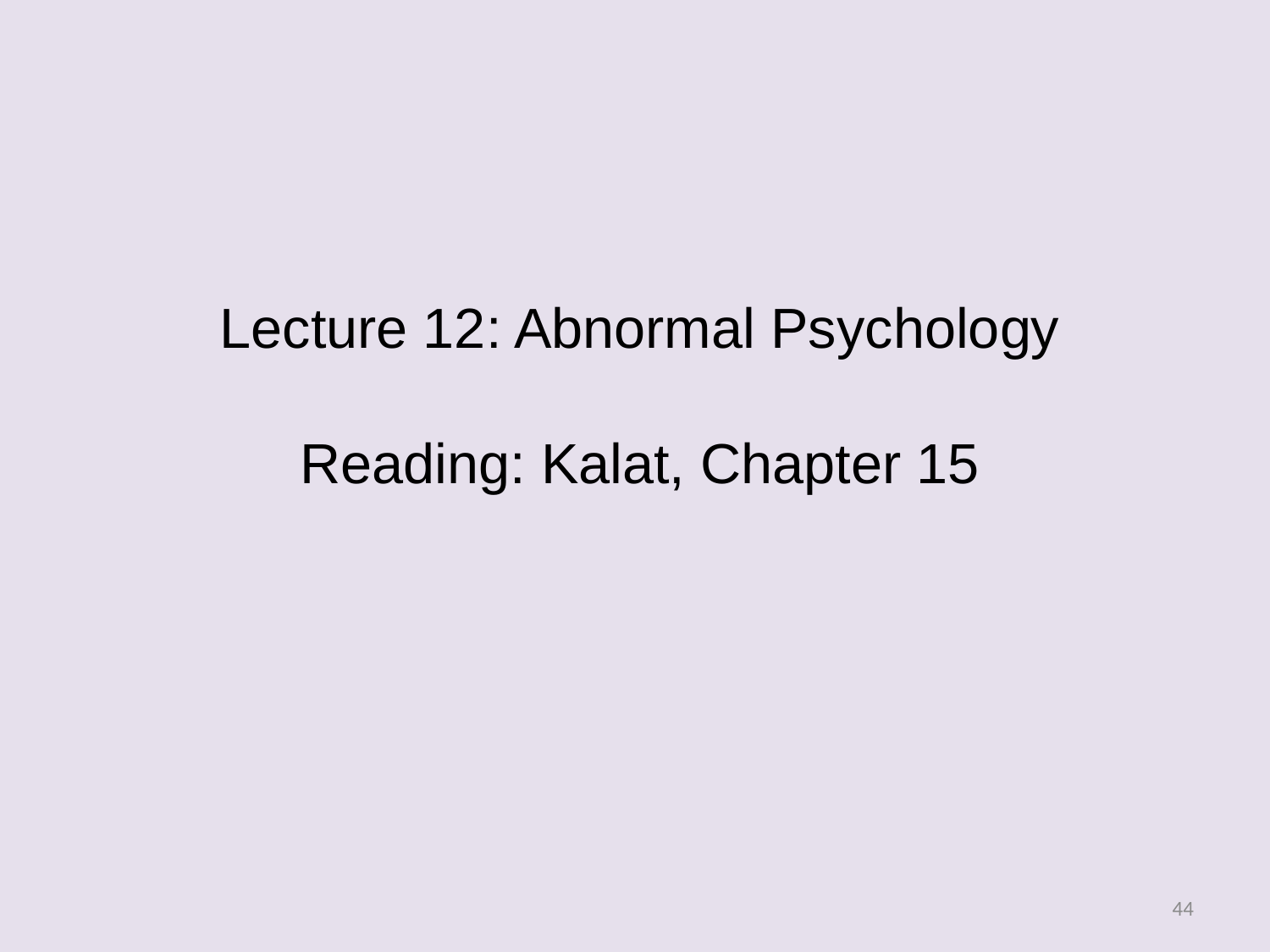

Lecture 12: Abnormal Psychology

Reading: Kalat, Chapter 15

44